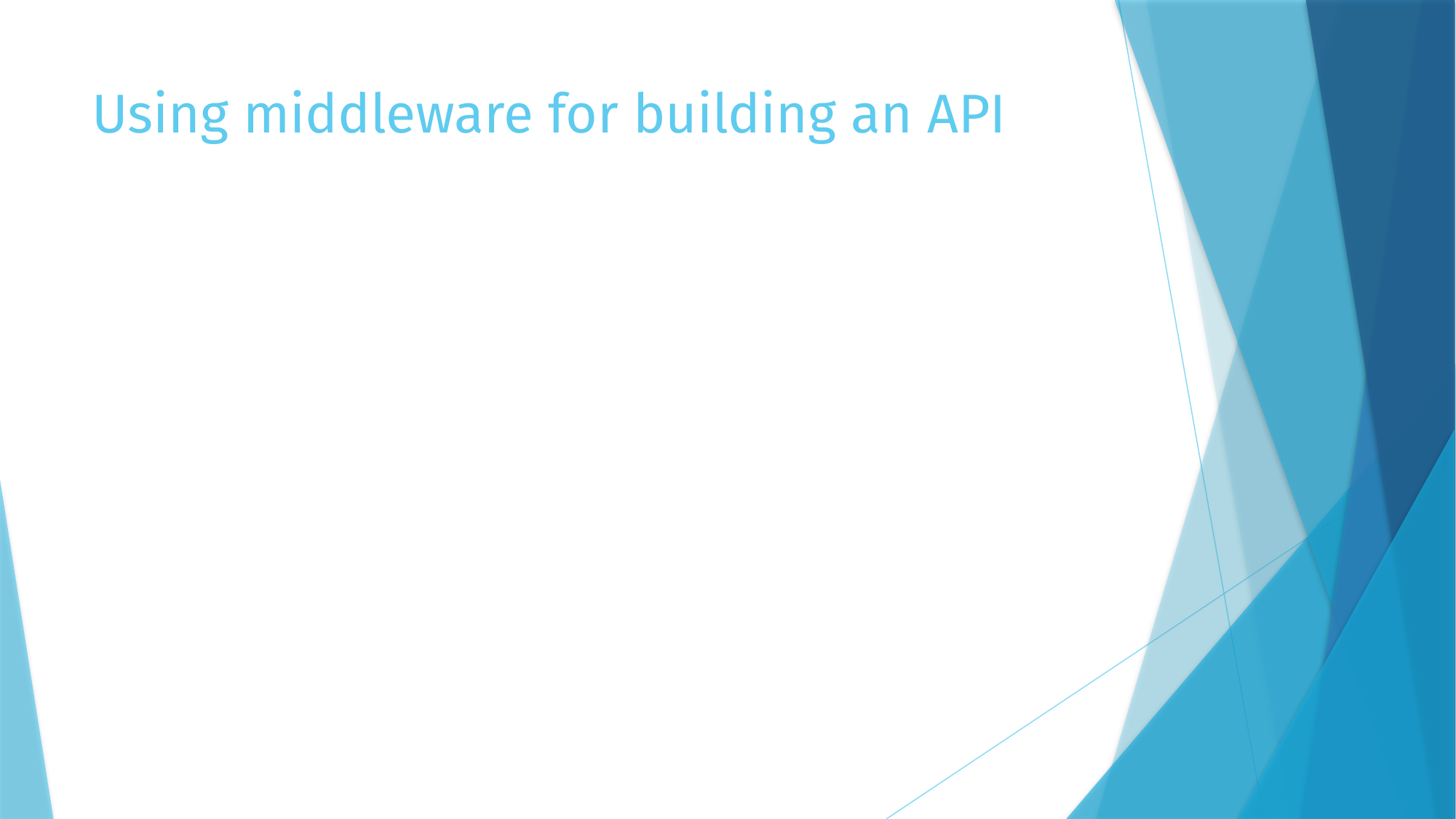

# Using middleware for building an API